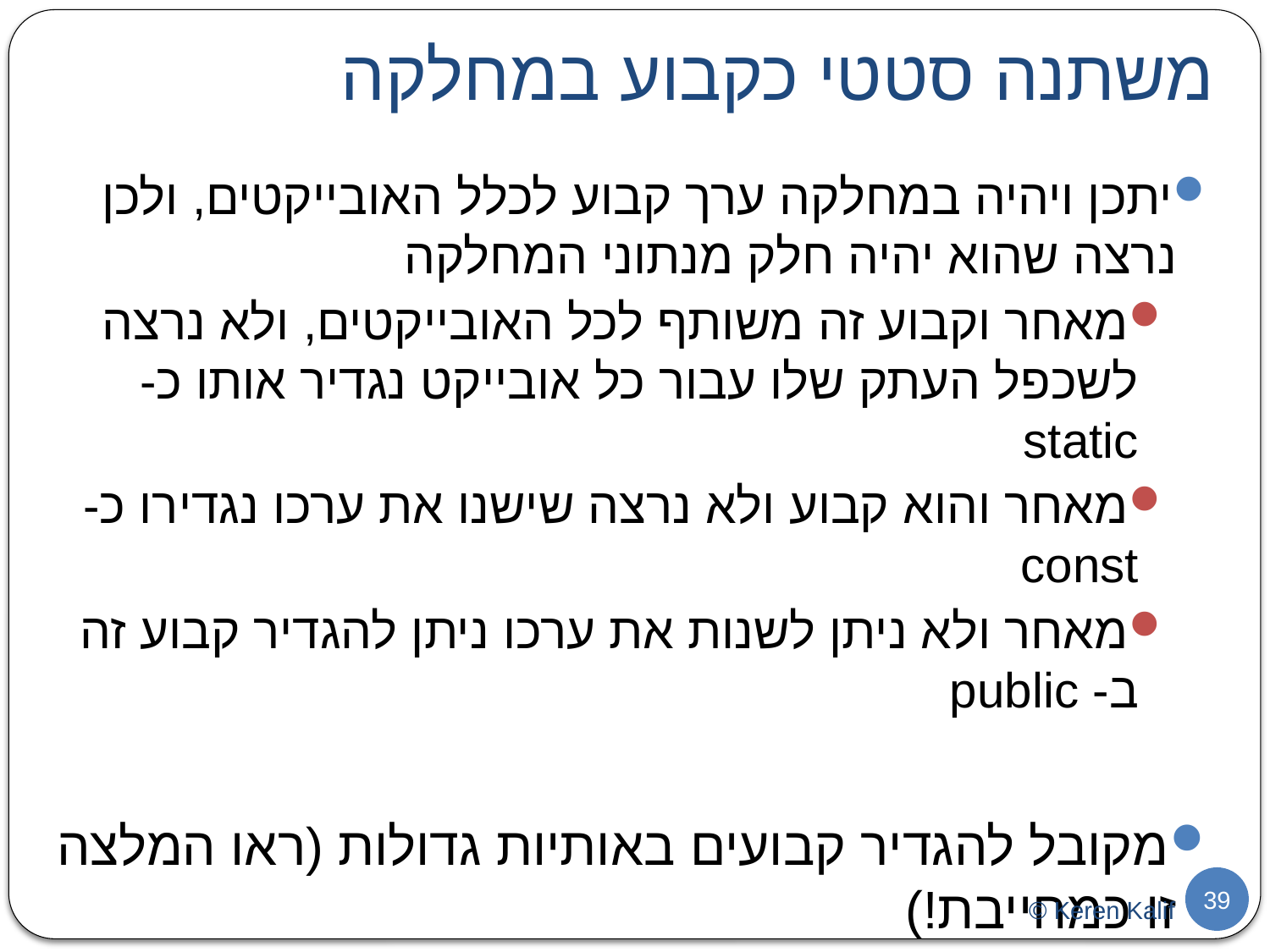

# משתנה סטטי כקבוע במחלקה
יתכן ויהיה במחלקה ערך קבוע לכלל האובייקטים, ולכן נרצה שהוא יהיה חלק מנתוני המחלקה
מאחר וקבוע זה משותף לכל האובייקטים, ולא נרצה לשכפל העתק שלו עבור כל אובייקט נגדיר אותו כ- static
מאחר והוא קבוע ולא נרצה שישנו את ערכו נגדירו כ- const
מאחר ולא ניתן לשנות את ערכו ניתן להגדיר קבוע זה ב- public

מקובל להגדיר קבועים באותיות גדולות (ראו המלצה זו כמחייבת!)

39
© Keren Kalif